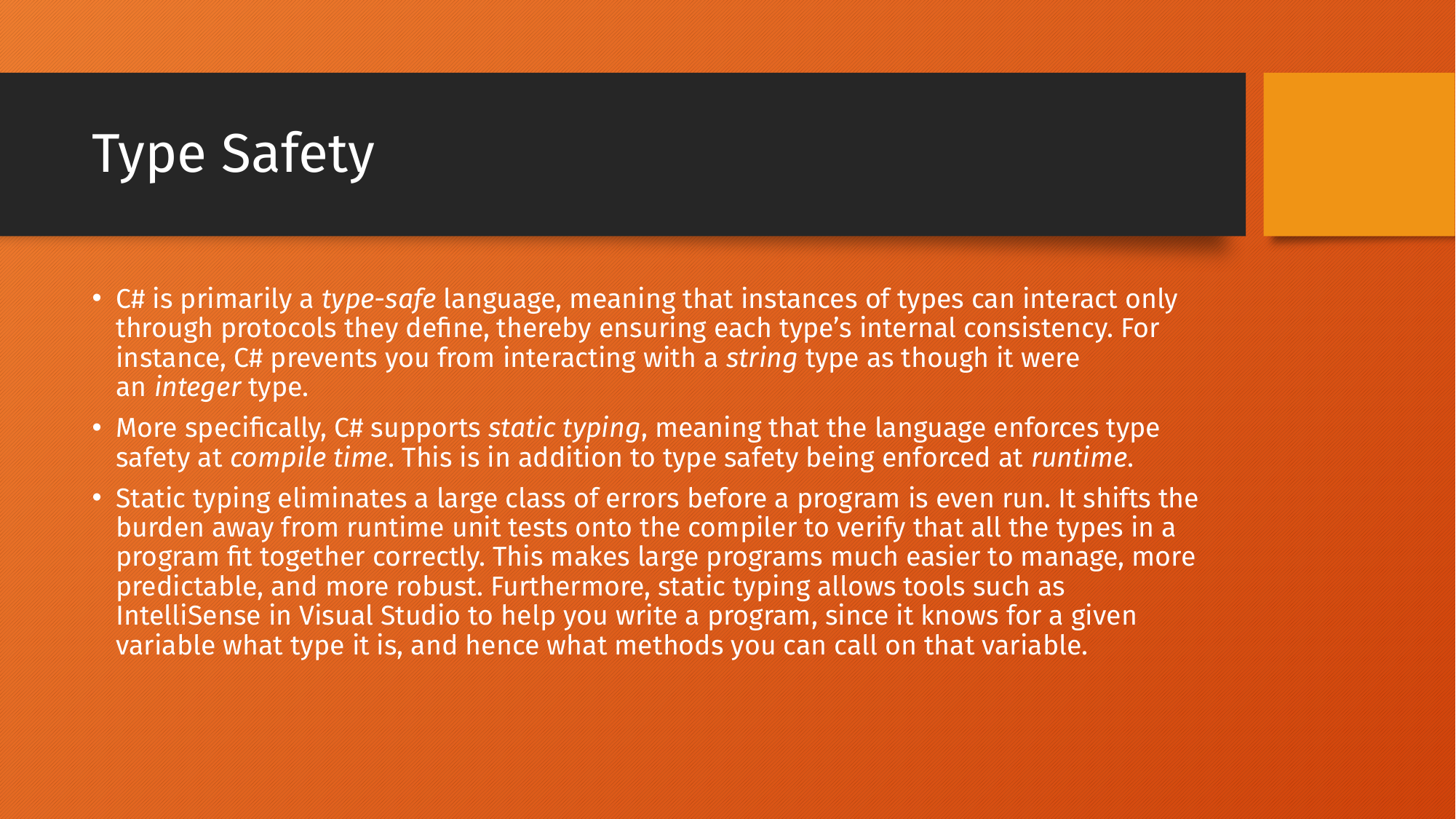

# Type Safety
C# is primarily a type-safe language, meaning that instances of types can interact only through protocols they define, thereby ensuring each type’s internal consistency. For instance, C# prevents you from interacting with a string type as though it were an integer type.
More specifically, C# supports static typing, meaning that the language enforces type safety at compile time. This is in addition to type safety being enforced at runtime.
Static typing eliminates a large class of errors before a program is even run. It shifts the burden away from runtime unit tests onto the compiler to verify that all the types in a program fit together correctly. This makes large programs much easier to manage, more predictable, and more robust. Furthermore, static typing allows tools such as IntelliSense in Visual Studio to help you write a program, since it knows for a given variable what type it is, and hence what methods you can call on that variable.